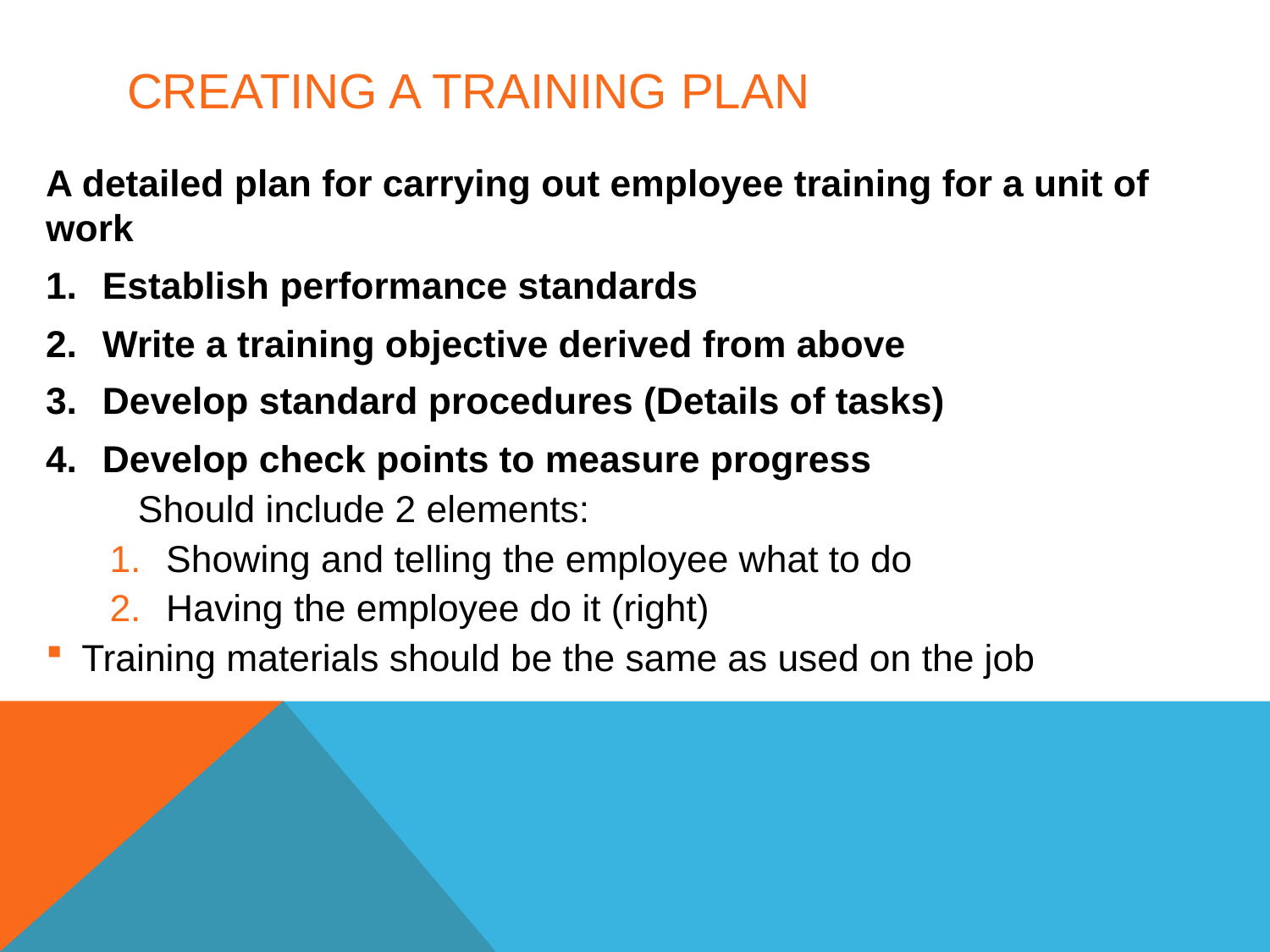

# Creating a training plan
A detailed plan for carrying out employee training for a unit of work
Establish performance standards
Write a training objective derived from above
Develop standard procedures (Details of tasks)
Develop check points to measure progress
	Should include 2 elements:
Showing and telling the employee what to do
Having the employee do it (right)
Training materials should be the same as used on the job